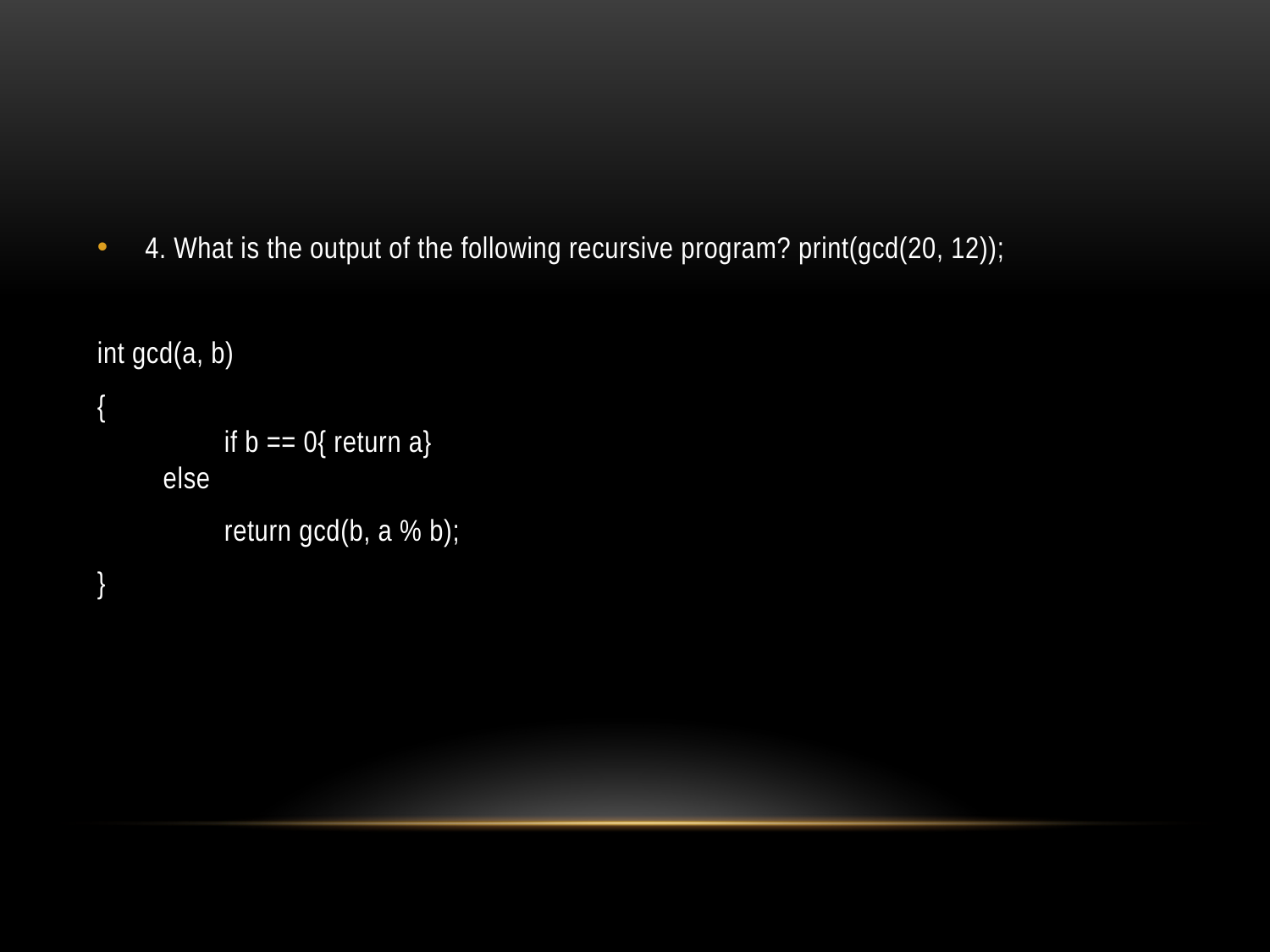

4. What is the output of the following recursive program? print(gcd(20, 12));

int gcd(a, b)
{
 	if b == 0{ return a}
         else
	return gcd(b, a % b);
}